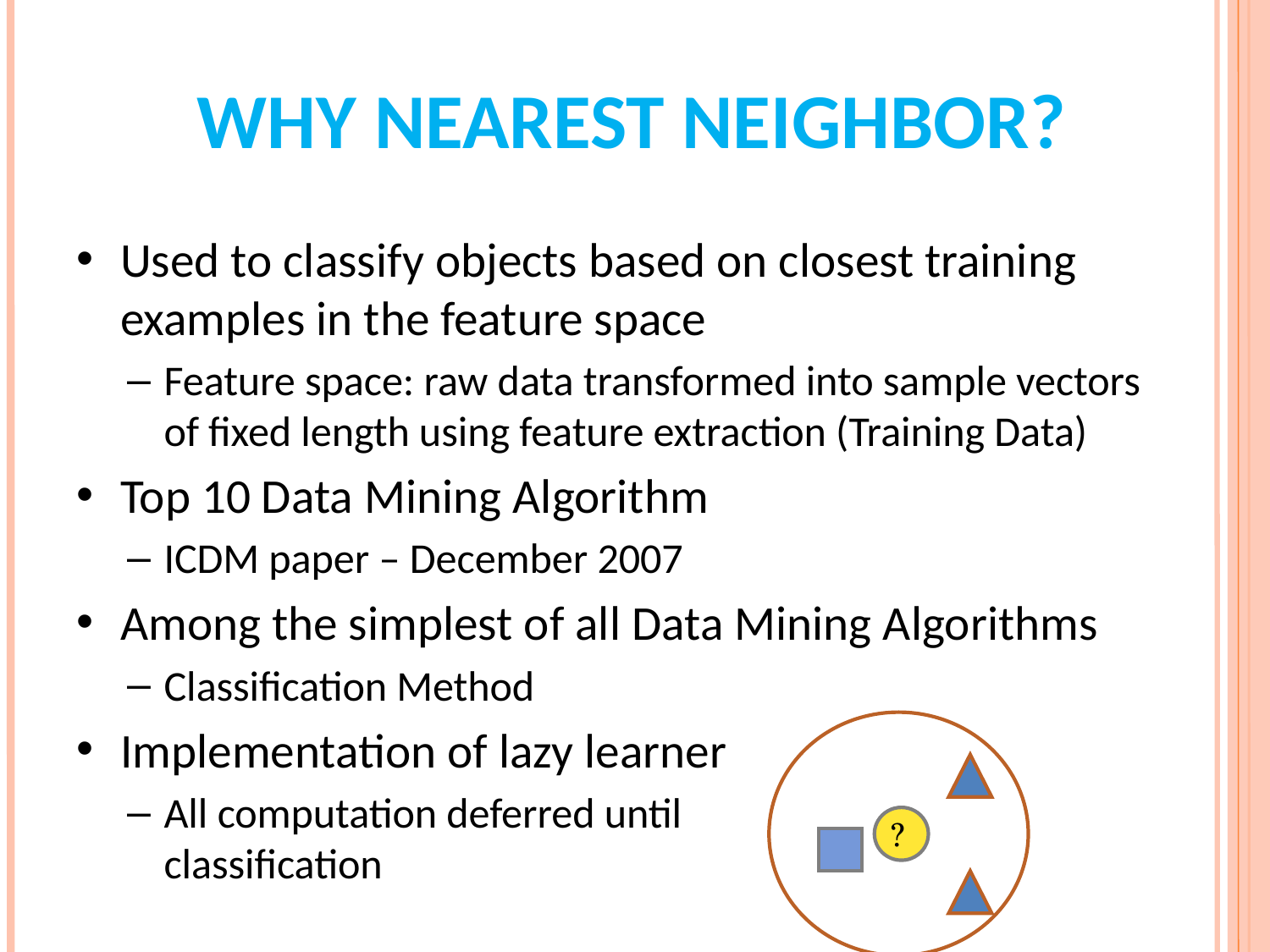

# WHY NEAREST NEIGHBOR?
Used to classify objects based on closest training examples in the feature space
Feature space: raw data transformed into sample vectors of fixed length using feature extraction (Training Data)
Top 10 Data Mining Algorithm
ICDM paper – December 2007
Among the simplest of all Data Mining Algorithms
Classification Method
Implementation of lazy learner
All computation deferred until                           classification

?

9